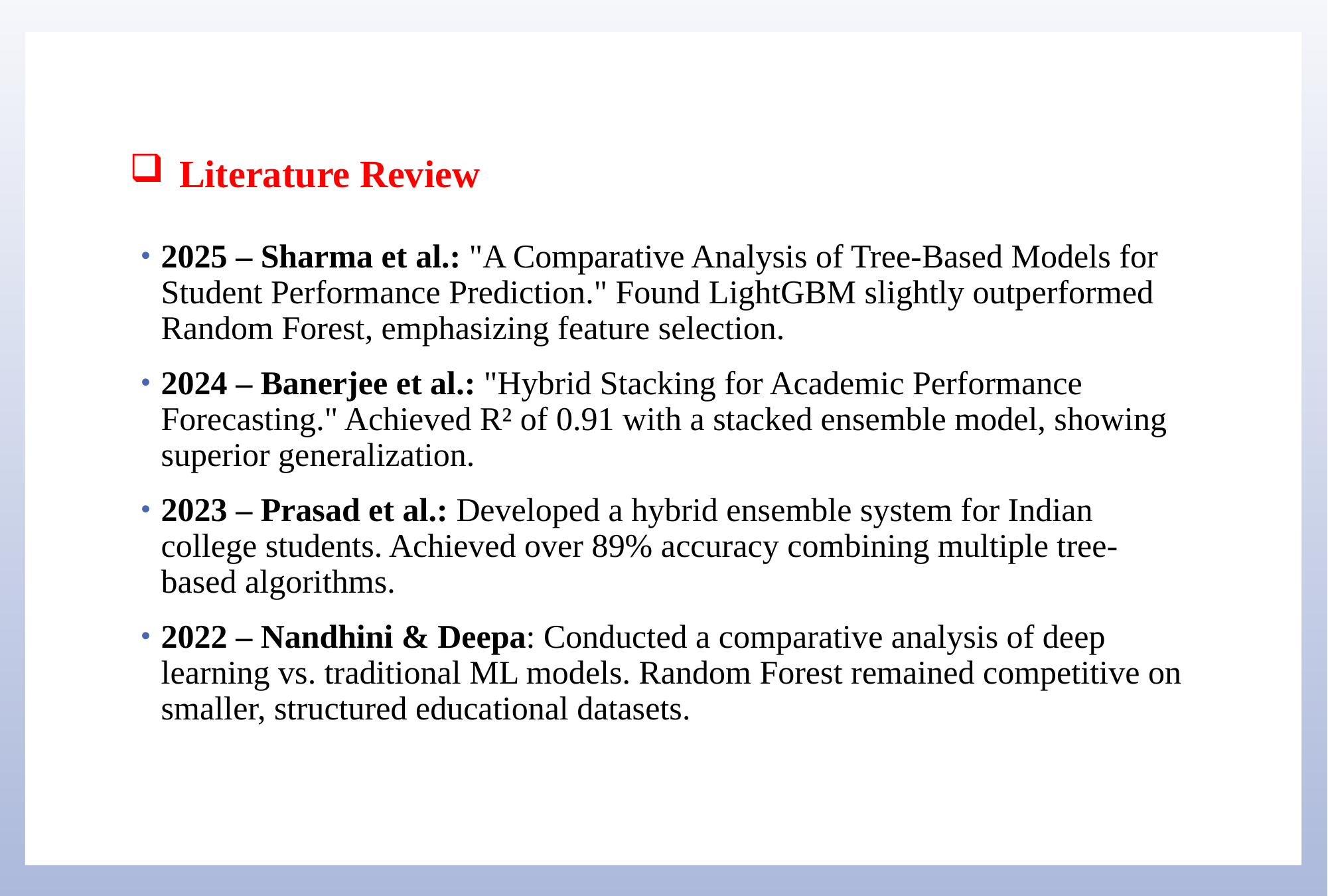

# Literature Review
2025 – Sharma et al.: "A Comparative Analysis of Tree-Based Models for Student Performance Prediction." Found LightGBM slightly outperformed Random Forest, emphasizing feature selection.
2024 – Banerjee et al.: "Hybrid Stacking for Academic Performance Forecasting." Achieved R² of 0.91 with a stacked ensemble model, showing superior generalization.
2023 – Prasad et al.: Developed a hybrid ensemble system for Indian college students. Achieved over 89% accuracy combining multiple tree-based algorithms.
2022 – Nandhini & Deepa: Conducted a comparative analysis of deep learning vs. traditional ML models. Random Forest remained competitive on smaller, structured educational datasets.